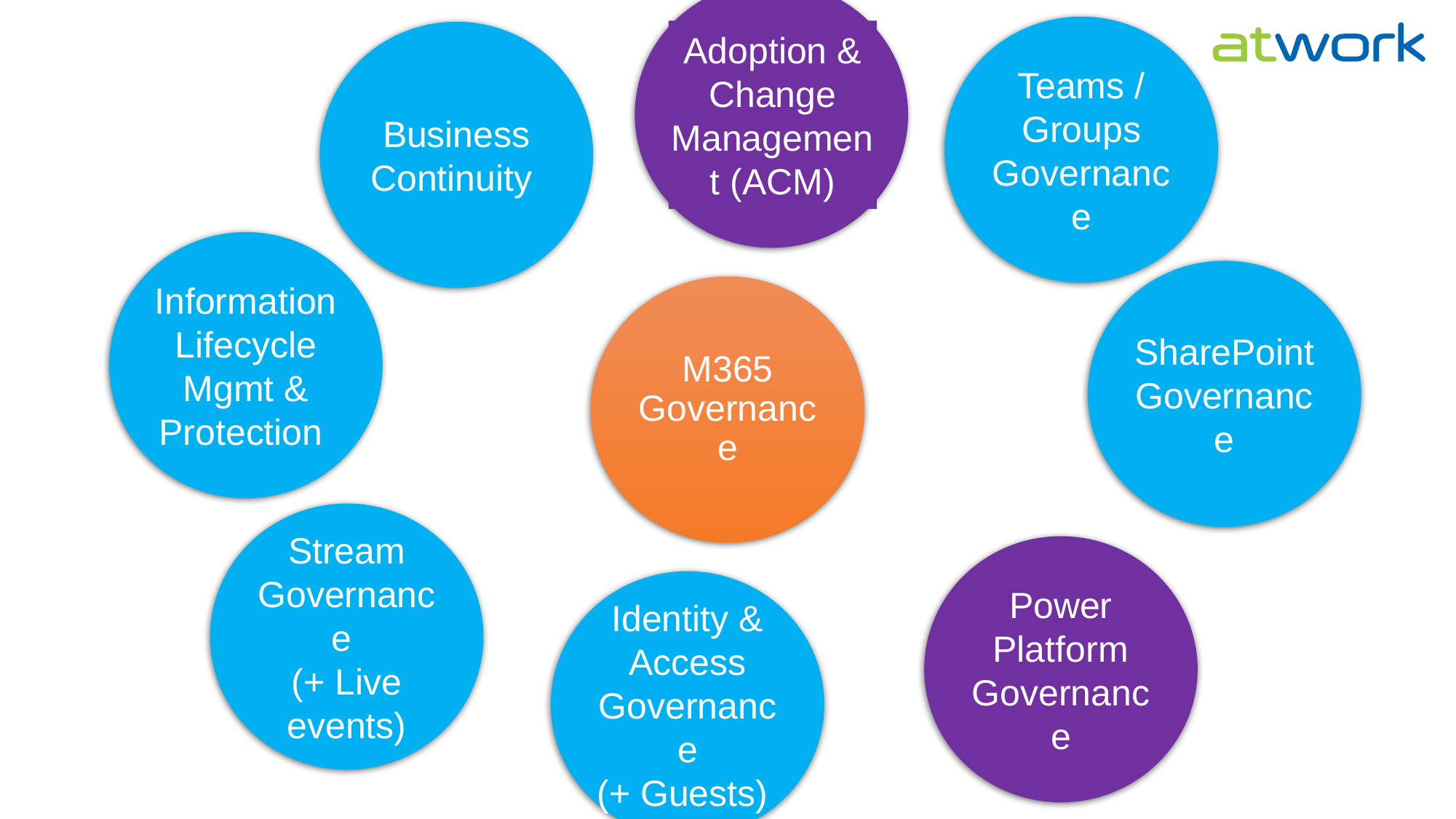

Adoption & Change Management (ACM)

Teams / Groups Governance

Business Continuity

Information Lifecycle Mgmt & Protection

SharePoint Governance

M365 Governance

Stream Governance
(+ Live events)

Power Platform Governance

Identity & Access Governance
(+ Guests)